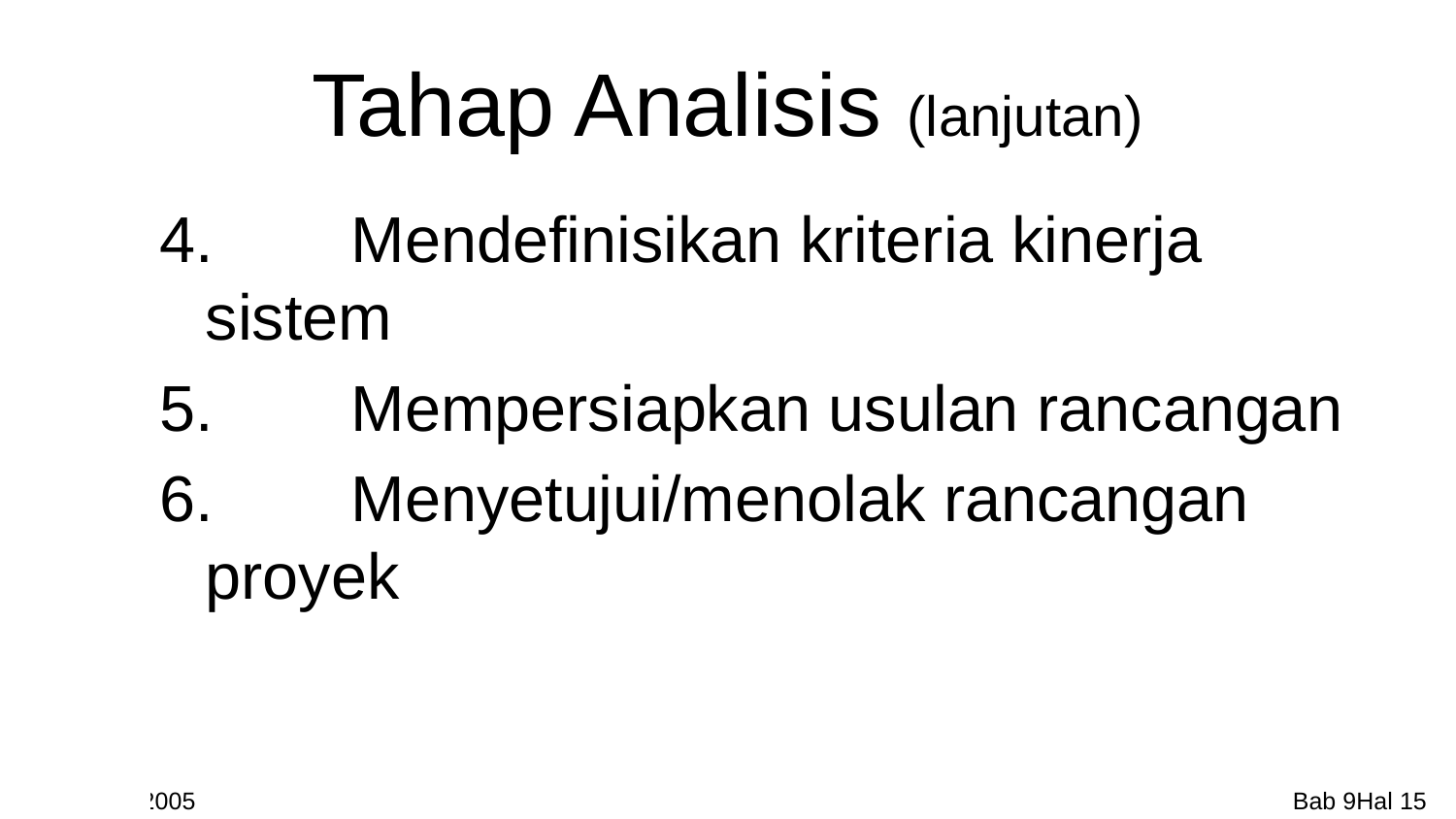

# Tahap Analisis (lanjutan)
4.	Mendefinisikan kriteria kinerja sistem
5.	Mempersiapkan usulan rancangan
6.	Menyetujui/menolak rancangan proyek